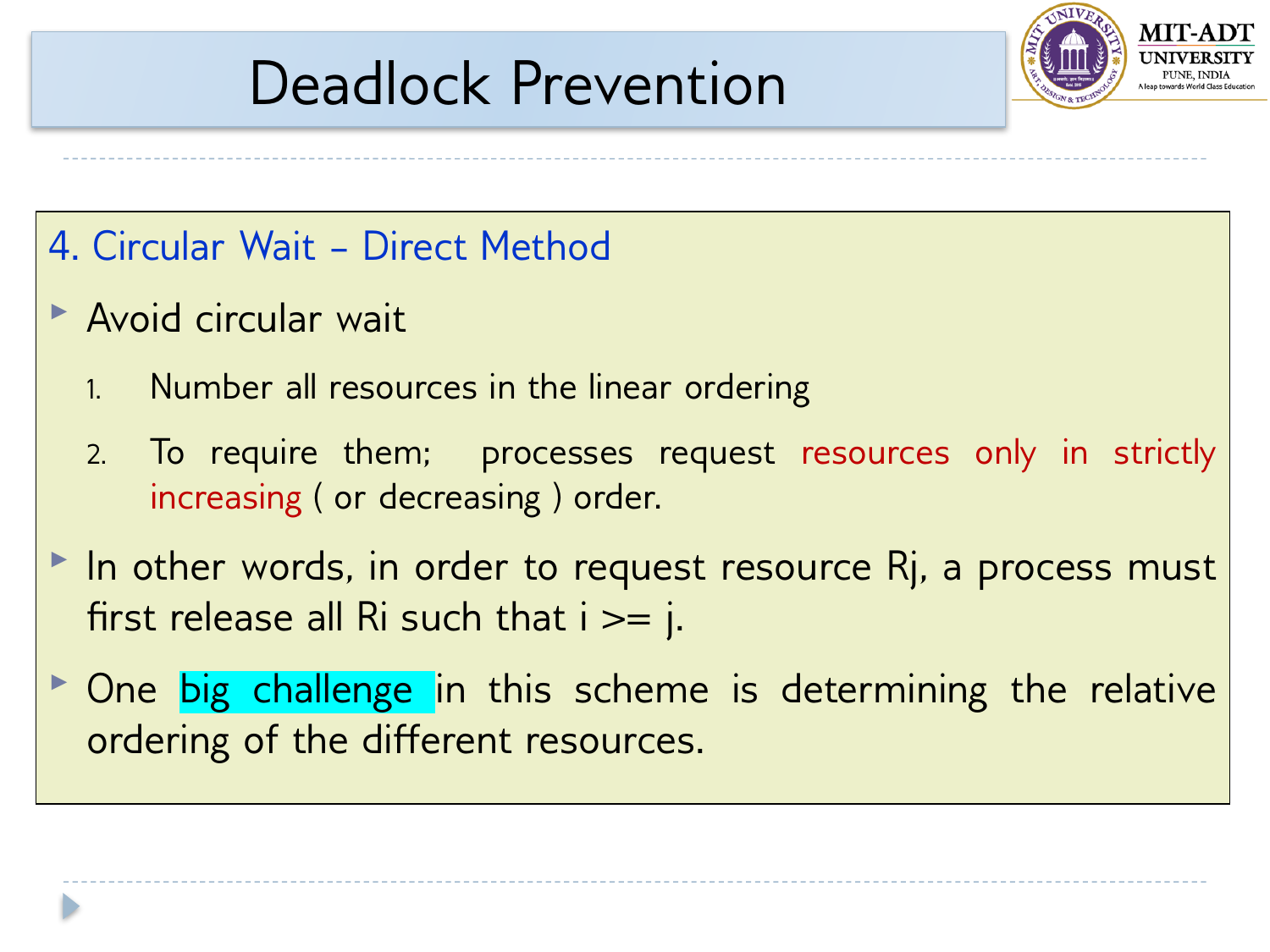

Deadlock Prevention
4. Circular Wait – Direct Method
Avoid circular wait
Number all resources in the linear ordering
To require them;  processes request resources only in strictly increasing ( or decreasing ) order.
In other words, in order to request resource Rj, a process must first release all Ri such that i >= j.
One big challenge in this scheme is determining the relative ordering of the different resources.